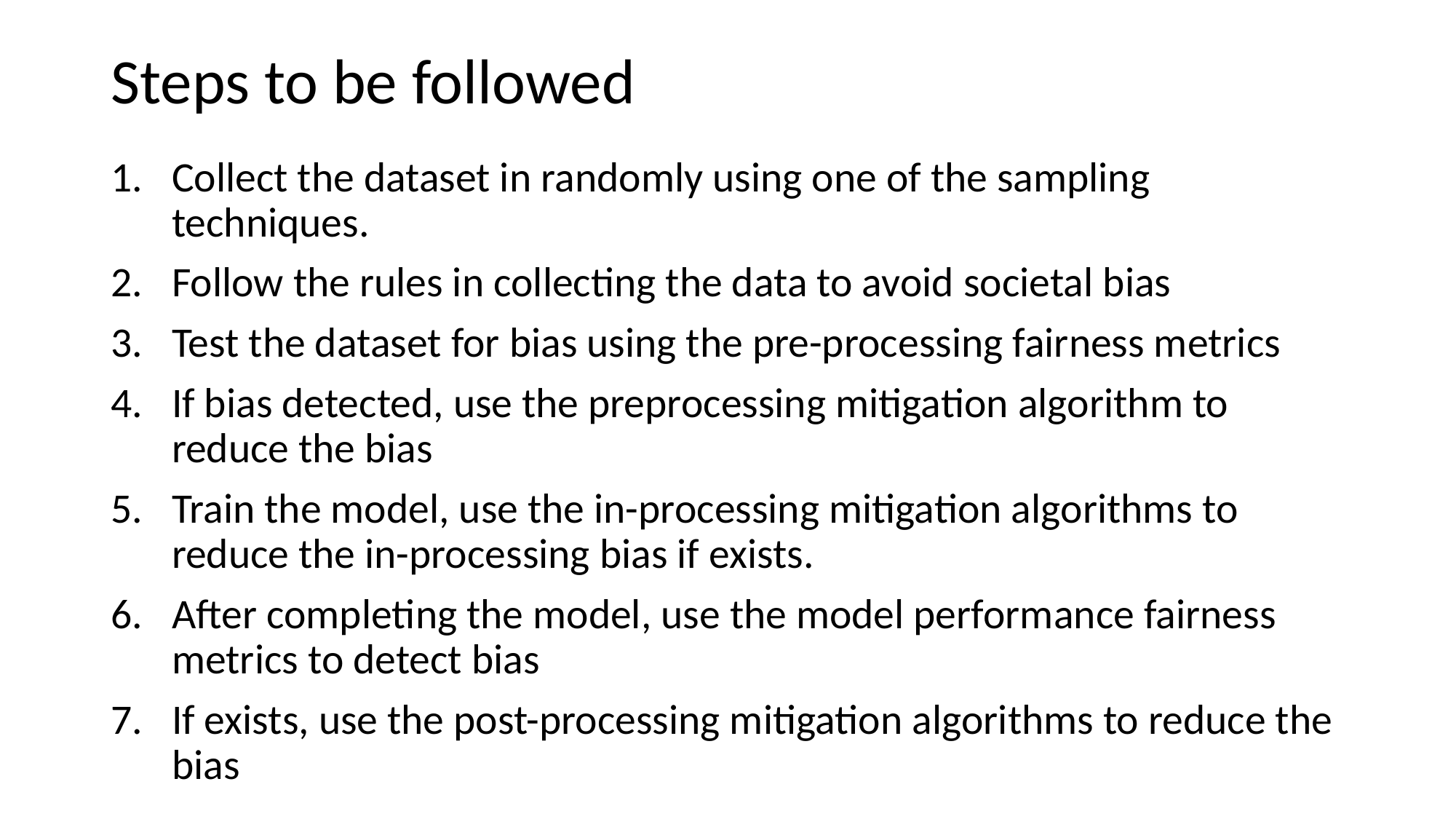

# Steps to be followed
Collect the dataset in randomly using one of the sampling techniques.
Follow the rules in collecting the data to avoid societal bias
Test the dataset for bias using the pre-processing fairness metrics
If bias detected, use the preprocessing mitigation algorithm to reduce the bias
Train the model, use the in-processing mitigation algorithms to reduce the in-processing bias if exists.
After completing the model, use the model performance fairness metrics to detect bias
If exists, use the post-processing mitigation algorithms to reduce the bias